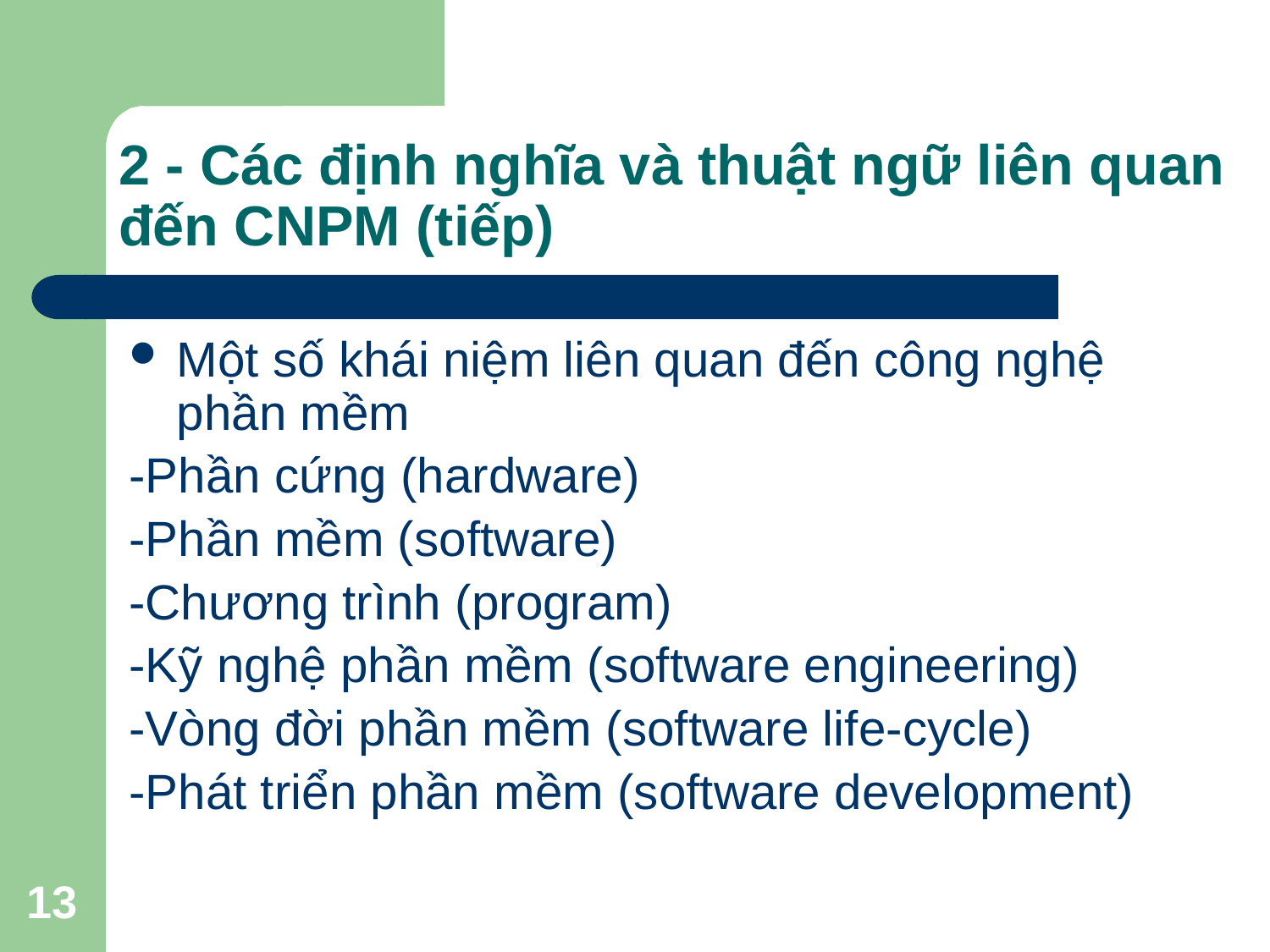

# 2 - Các định nghĩa và thuật ngữ liên quan đến CNPM (tiếp)
Một số khái niệm liên quan đến công nghệ phần mềm
-Phần cứng (hardware)
-Phần mềm (software)
-Chương trình (program)
-Kỹ nghệ phần mềm (software engineering)
-Vòng đời phần mềm (software life-cycle)
-Phát triển phần mềm (software development)
13